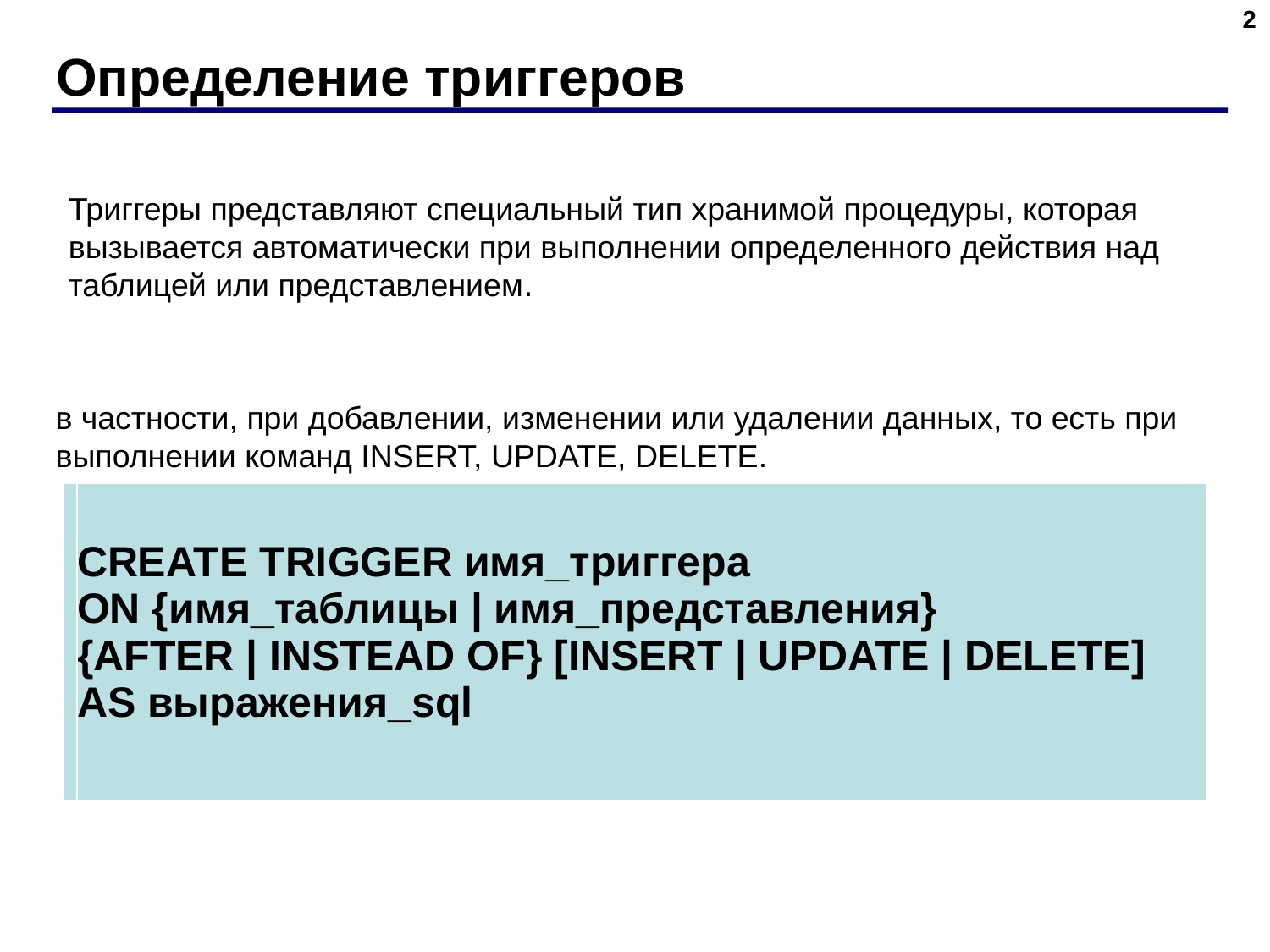

2
# Определение триггеров
Триггеры представляют специальный тип хранимой процедуры, которая вызывается автоматически при выполнении определенного действия над таблицей или представлением.
в частности, при добавлении, изменении или удалении данных, то есть при выполнении команд INSERT, UPDATE, DELETE.
|  | CREATE TRIGGER имя\_триггера ON {имя\_таблицы | имя\_представления} {AFTER | INSTEAD OF} [INSERT | UPDATE | DELETE] AS выражения\_sql |
| --- | --- |